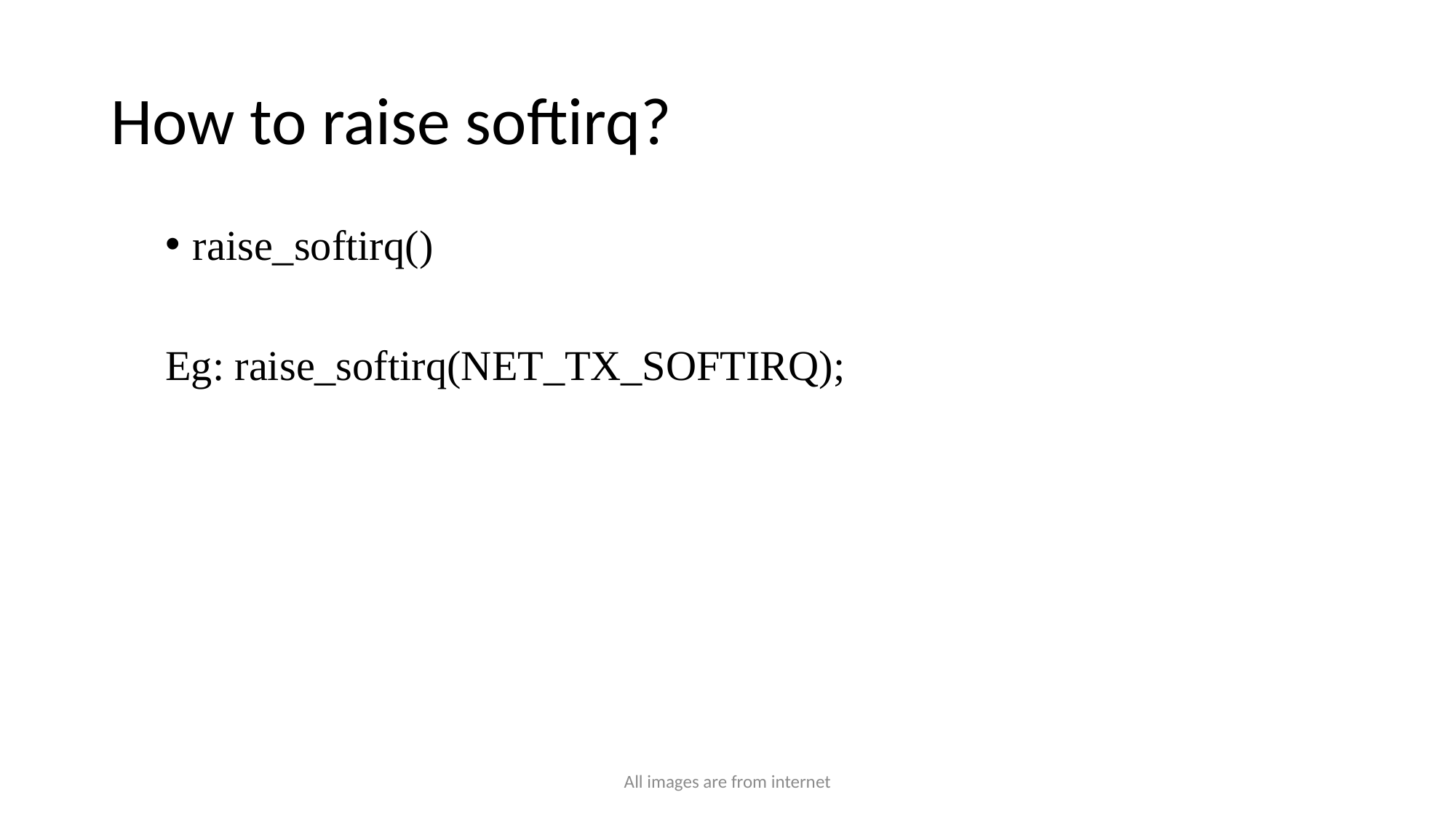

# How to raise softirq?
raise_softirq()

Eg: raise_softirq(NET_TX_SOFTIRQ);
All images are from internet